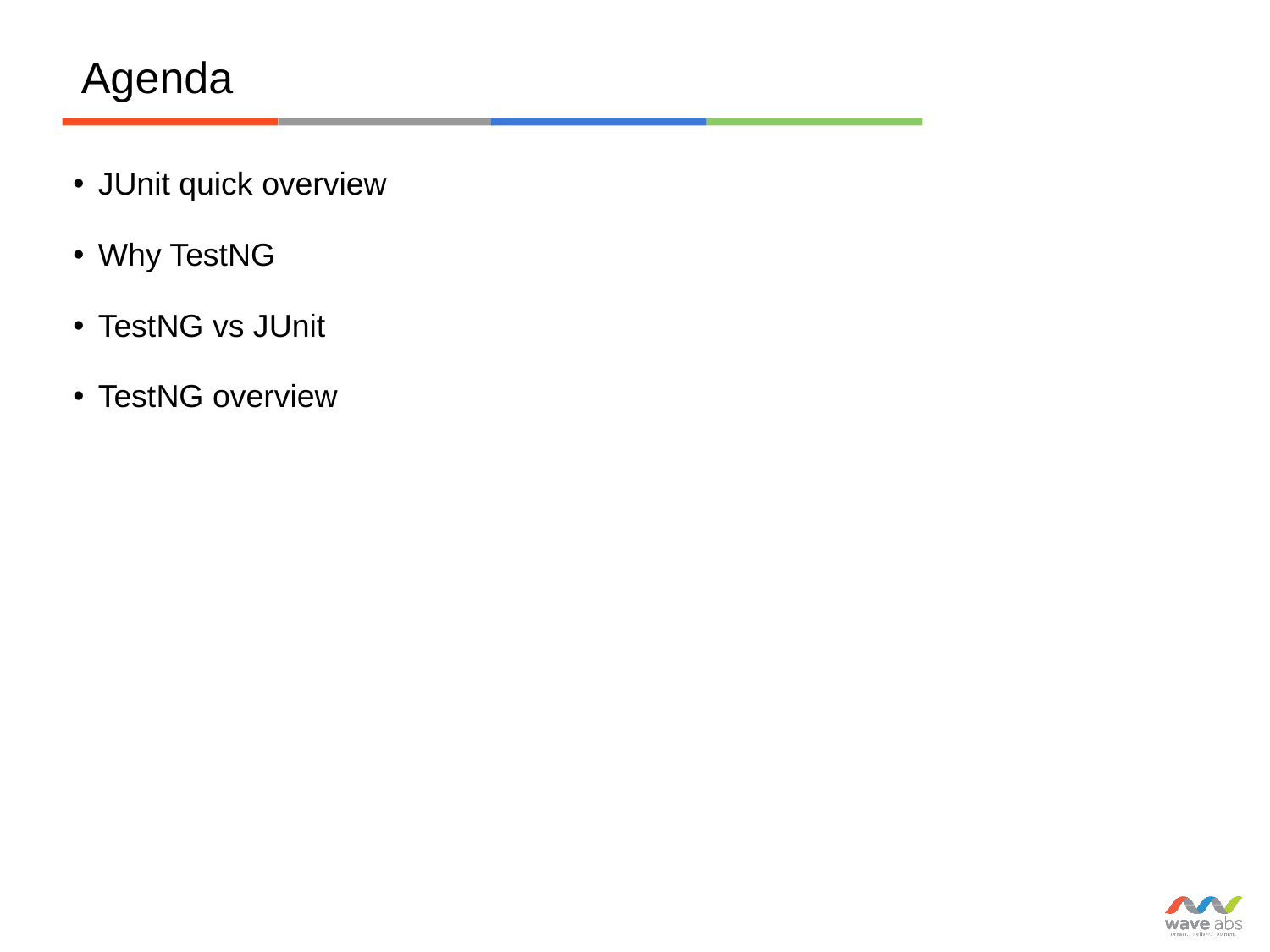

Agenda

JUnit quick overview

Why TestNG

TestNG vs JUnit

TestNG overview